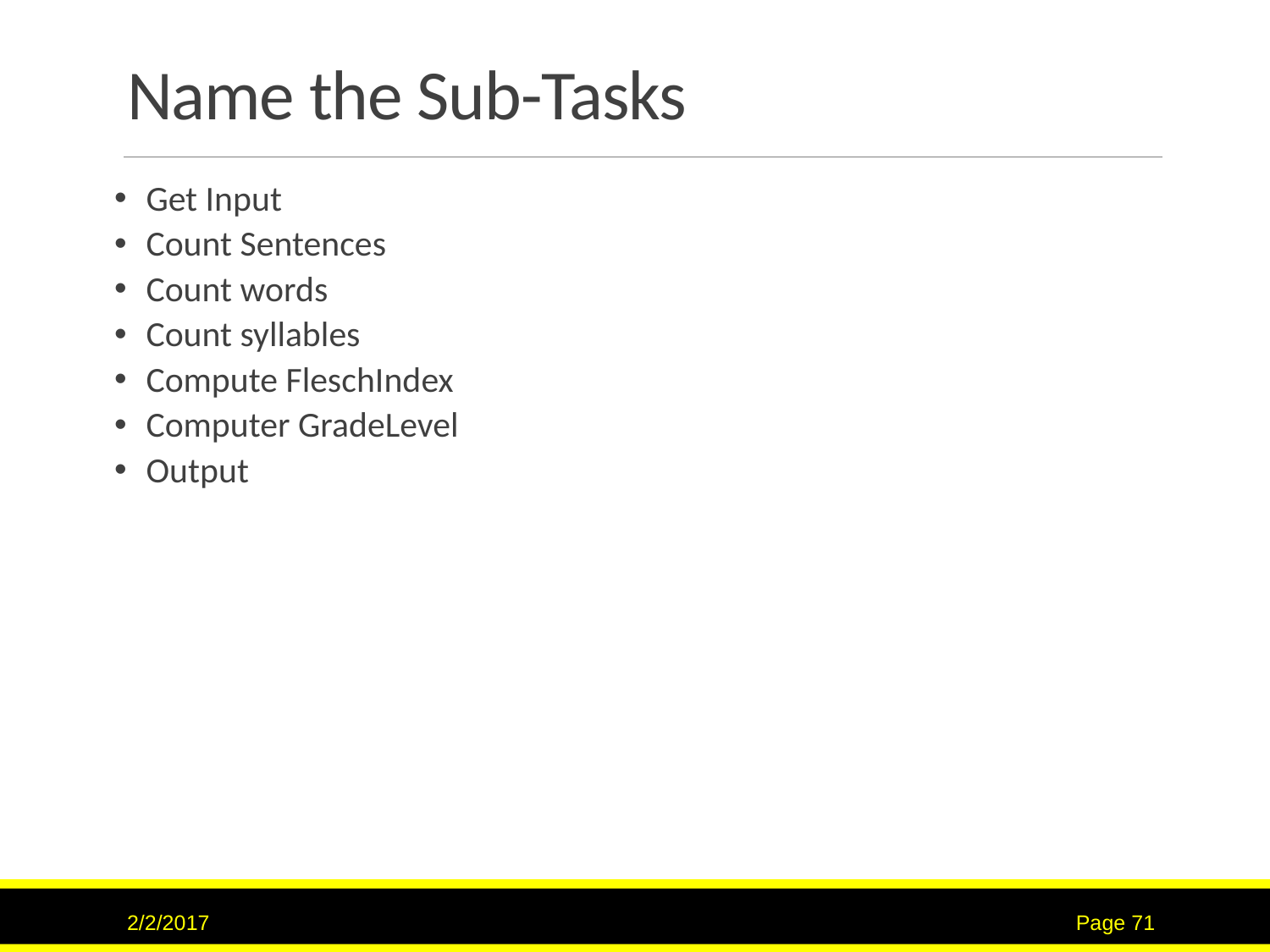

# Name the Sub-Tasks
Get Input
Count Sentences
Count words
Count syllables
Compute FleschIndex
Computer GradeLevel
Output
2/2/2017
Page 71